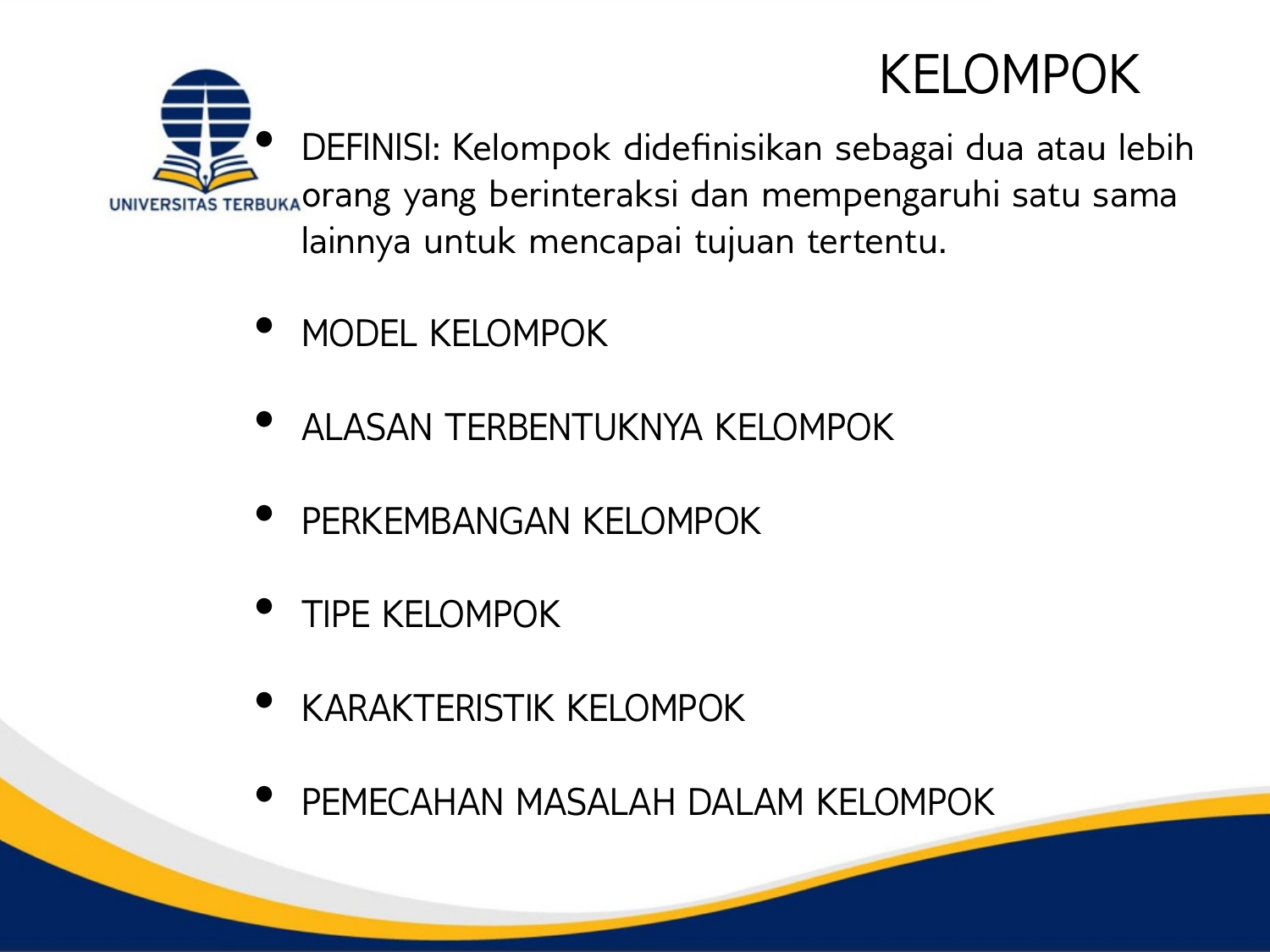

# KELOMPOK
DEFINISI: Kelompok didefinisikan sebagai dua atau lebih orang yang berinteraksi dan mempengaruhi satu sama lainnya untuk mencapai tujuan tertentu.
MODEL KELOMPOK
ALASAN TERBENTUKNYA KELOMPOK
PERKEMBANGAN KELOMPOK
TIPE KELOMPOK
KARAKTERISTIK KELOMPOK
PEMECAHAN MASALAH DALAM KELOMPOK